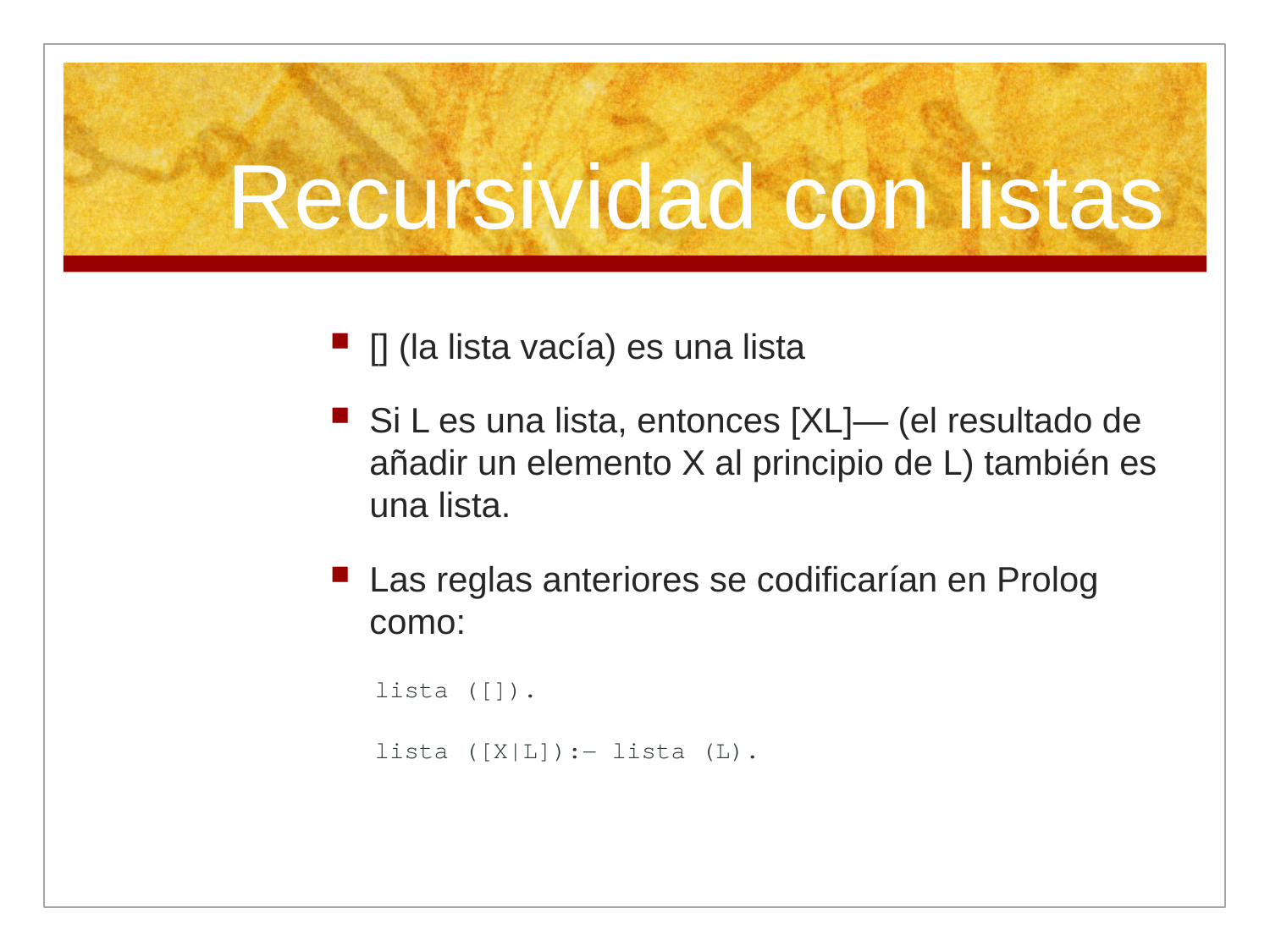

# Recursividad con listas
[] (la lista vacía) es una lista
Si L es una lista, entonces [XL]— (el resultado de añadir un elemento X al principio de L) también es una lista.
Las reglas anteriores se codificarían en Prolog como:
   lista ([]).
   lista ([X|L]):− lista (L).